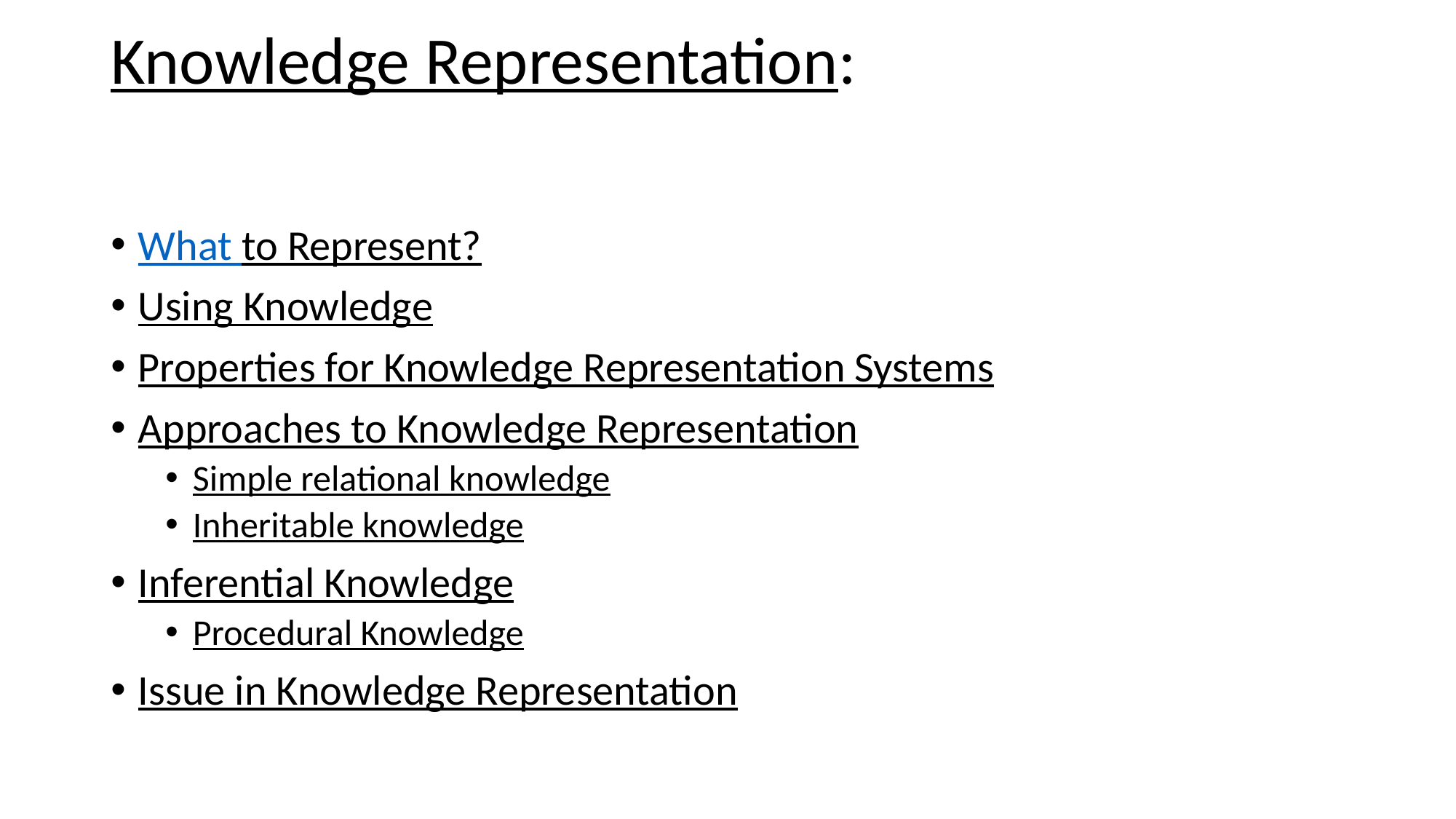

# Knowledge Representation:
What to Represent?
Using Knowledge
Properties for Knowledge Representation Systems
Approaches to Knowledge Representation
Simple relational knowledge
Inheritable knowledge
Inferential Knowledge
Procedural Knowledge
Issue in Knowledge Representation